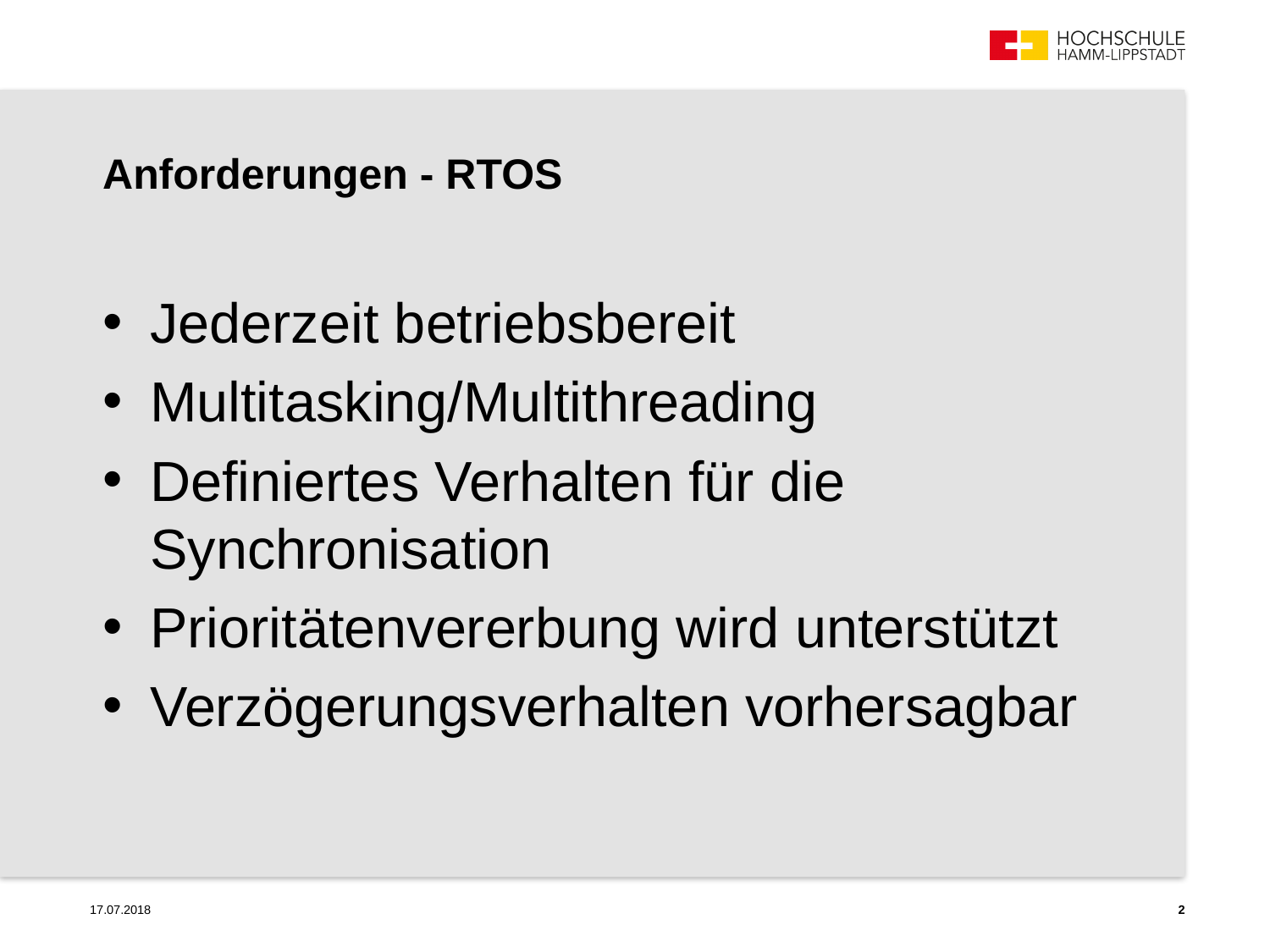

Anforderungen - RTOS
Jederzeit betriebsbereit
Multitasking/Multithreading
Definiertes Verhalten für die Synchronisation
Prioritätenvererbung wird unterstützt
Verzögerungsverhalten vorhersagbar

17.07.2018
2